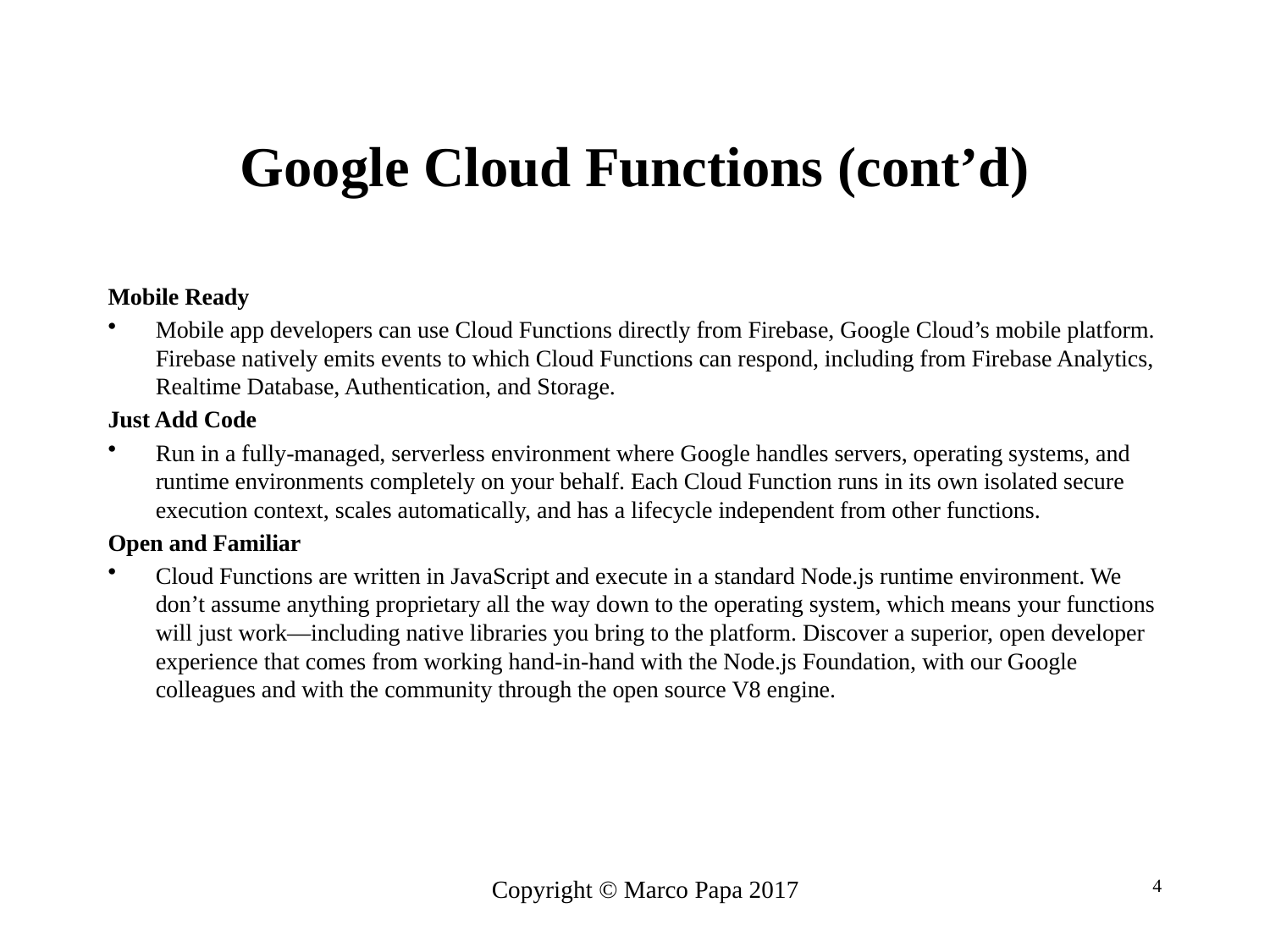

# Google Cloud Functions (cont’d)
Mobile Ready
Mobile app developers can use Cloud Functions directly from Firebase, Google Cloud’s mobile platform. Firebase natively emits events to which Cloud Functions can respond, including from Firebase Analytics, Realtime Database, Authentication, and Storage.
Just Add Code
Run in a fully-managed, serverless environment where Google handles servers, operating systems, and runtime environments completely on your behalf. Each Cloud Function runs in its own isolated secure execution context, scales automatically, and has a lifecycle independent from other functions.
Open and Familiar
Cloud Functions are written in JavaScript and execute in a standard Node.js runtime environment. We don’t assume anything proprietary all the way down to the operating system, which means your functions will just work—including native libraries you bring to the platform. Discover a superior, open developer experience that comes from working hand-in-hand with the Node.js Foundation, with our Google colleagues and with the community through the open source V8 engine.
Copyright © Marco Papa 2017
4